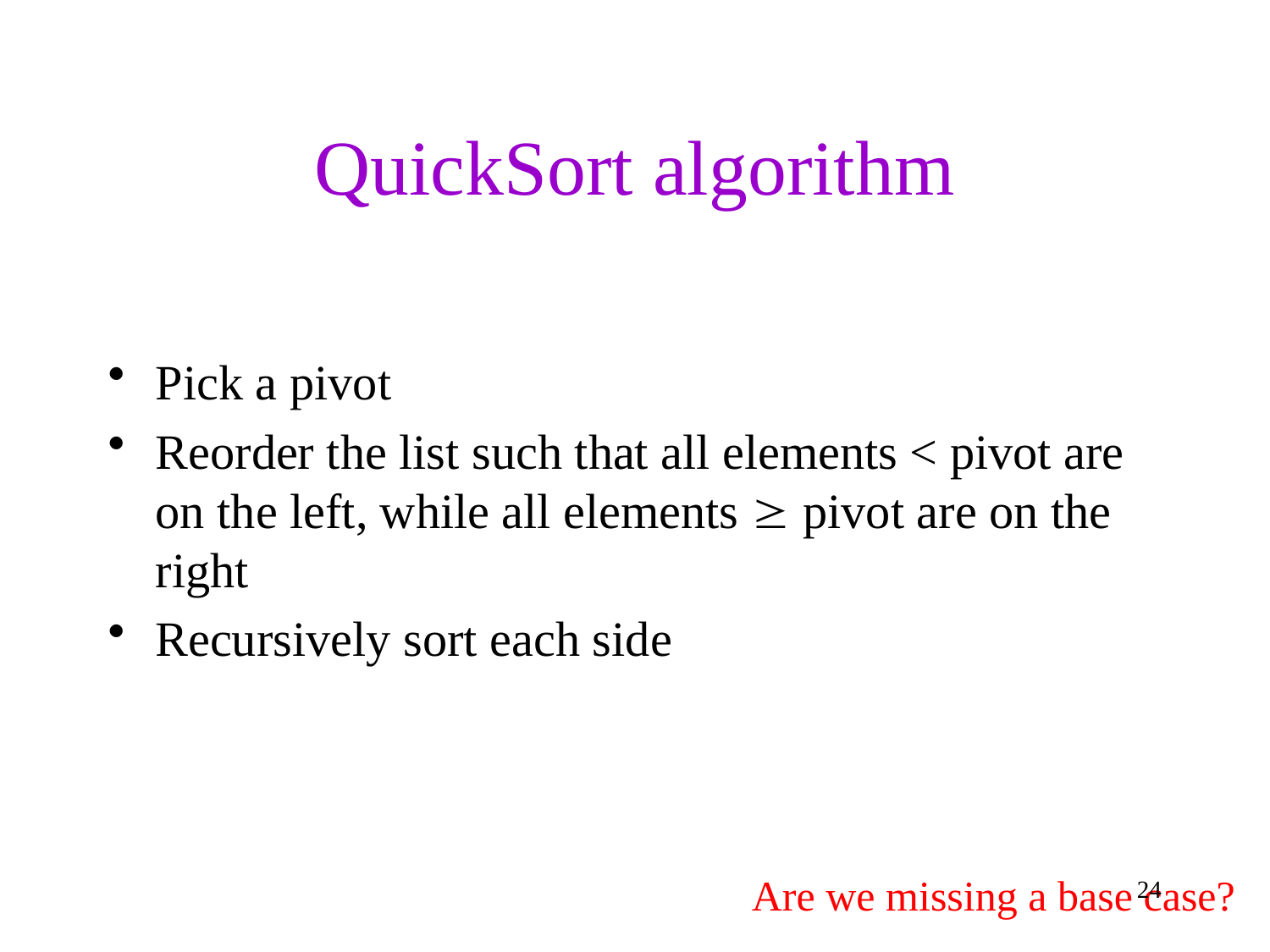

# QuickSort algorithm

Pick a pivot
Reorder the list such that all elements < pivot are on the left, while all elements ≥ pivot are on the right
Recursively sort each side
Are we missing a base case?
24